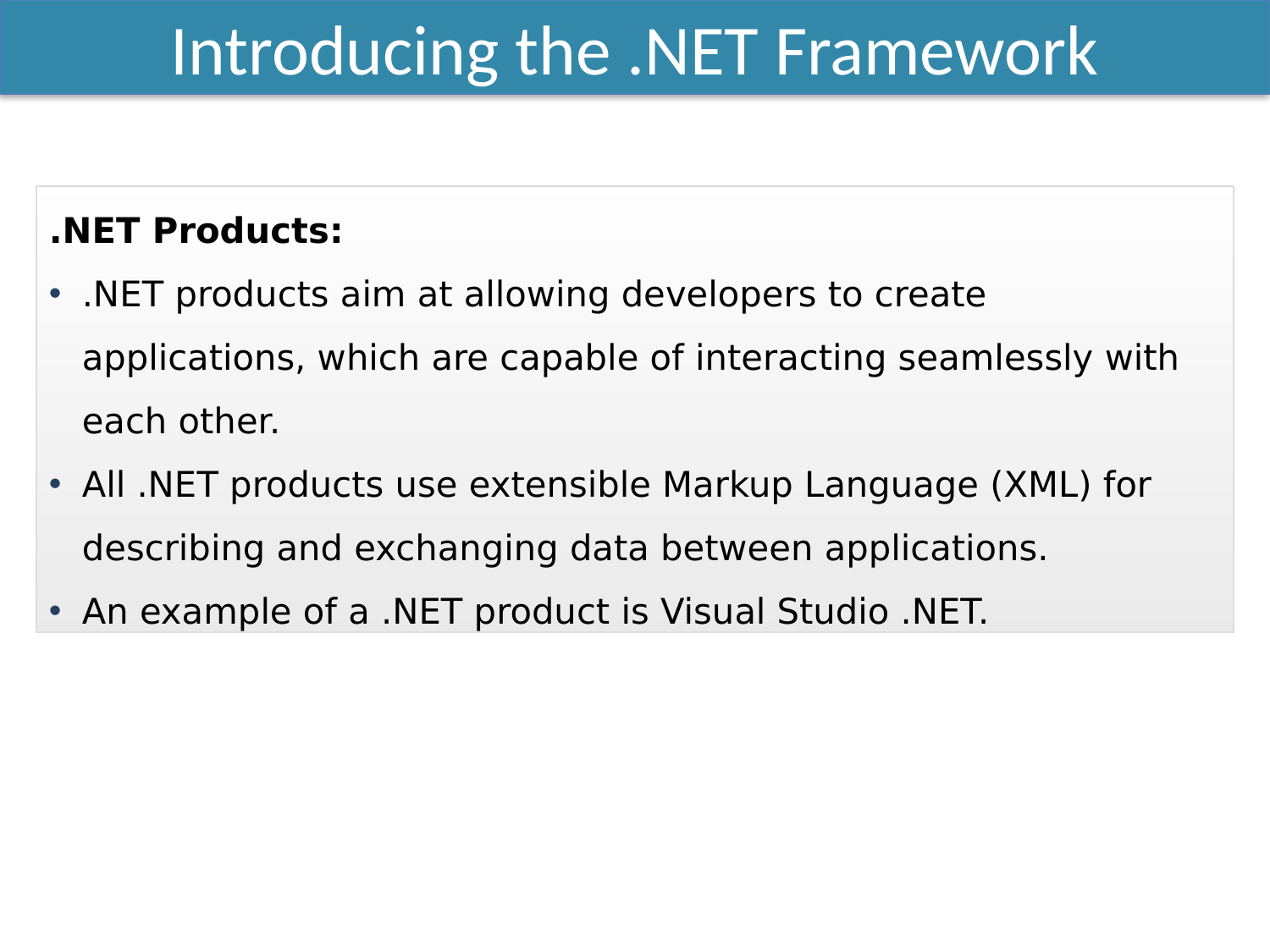

Introducing the .NET Framework
.NET Products:
.NET products aim at allowing developers to create applications, which are capable of interacting seamlessly with each other.
All .NET products use extensible Markup Language (XML) for describing and exchanging data between applications.
An example of a .NET product is Visual Studio .NET.